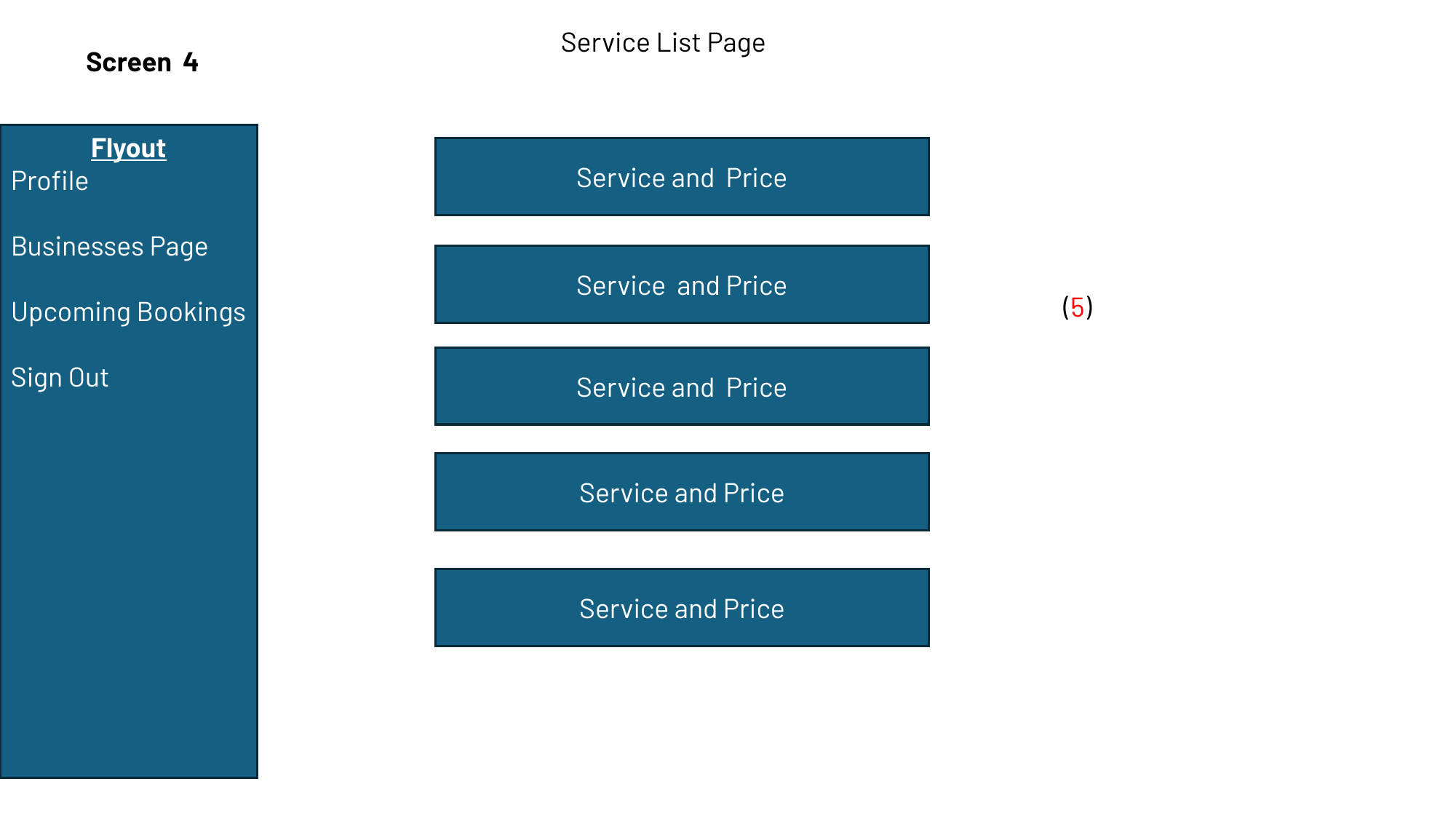

Service List Page
Screen  4
Flyout
Profile

Businesses Page

Upcoming Bookings

Sign Out

Service and  Price
Service  and Price
(5)
Service and  Price
Service and Price
Service and Price